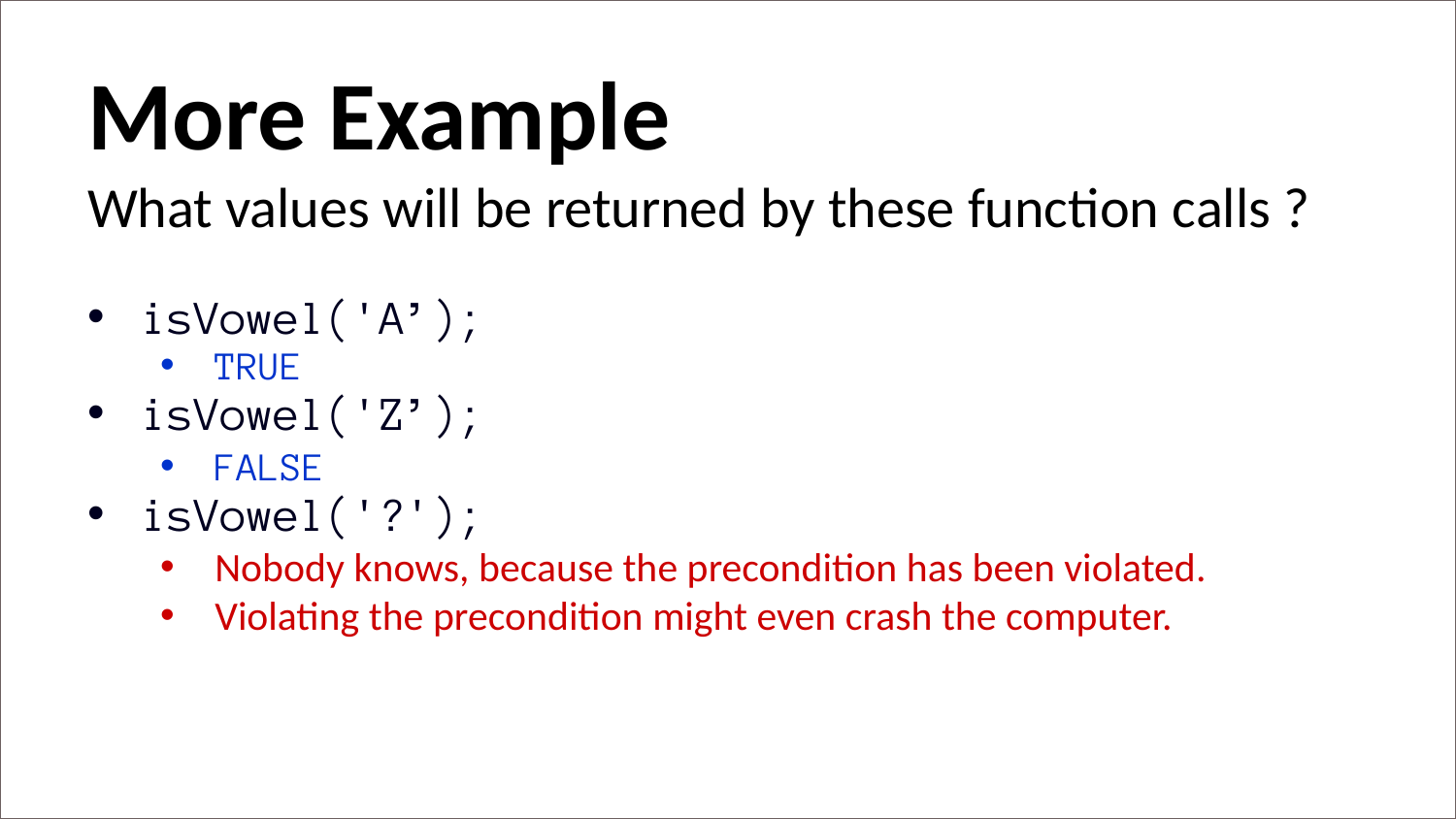

More Example
What values will be returned by these function calls ?

isVowel('A’);
TRUE
isVowel('Z’);
FALSE
isVowel('?');
Nobody knows, because the precondition has been violated.
Violating the precondition might even crash the computer.